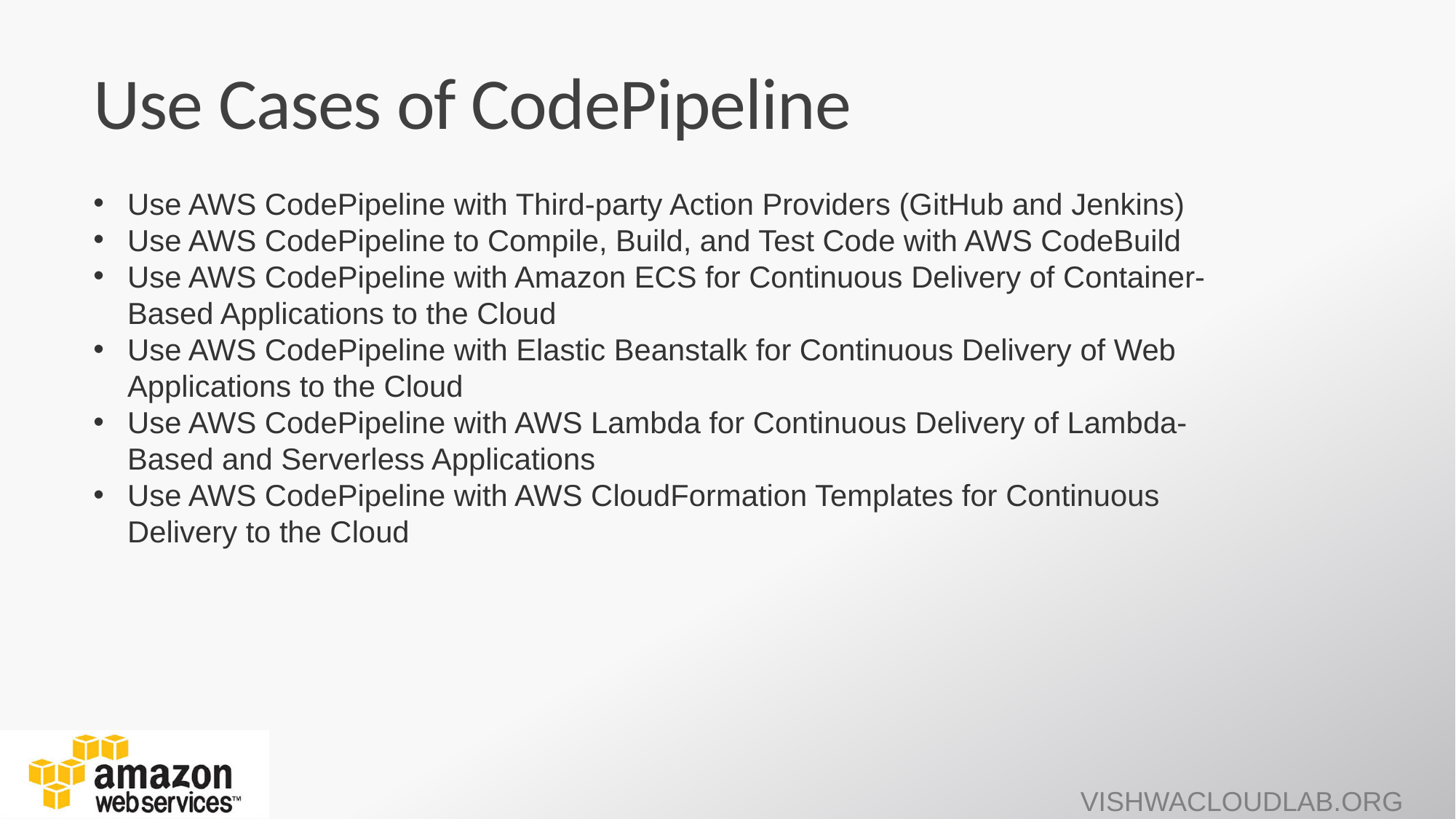

# Use Cases of CodePipeline
Use AWS CodePipeline with Third-party Action Providers (GitHub and Jenkins)
Use AWS CodePipeline to Compile, Build, and Test Code with AWS CodeBuild
Use AWS CodePipeline with Amazon ECS for Continuous Delivery of Container-Based Applications to the Cloud
Use AWS CodePipeline with Elastic Beanstalk for Continuous Delivery of Web Applications to the Cloud
Use AWS CodePipeline with AWS Lambda for Continuous Delivery of Lambda-Based and Serverless Applications
Use AWS CodePipeline with AWS CloudFormation Templates for Continuous Delivery to the Cloud